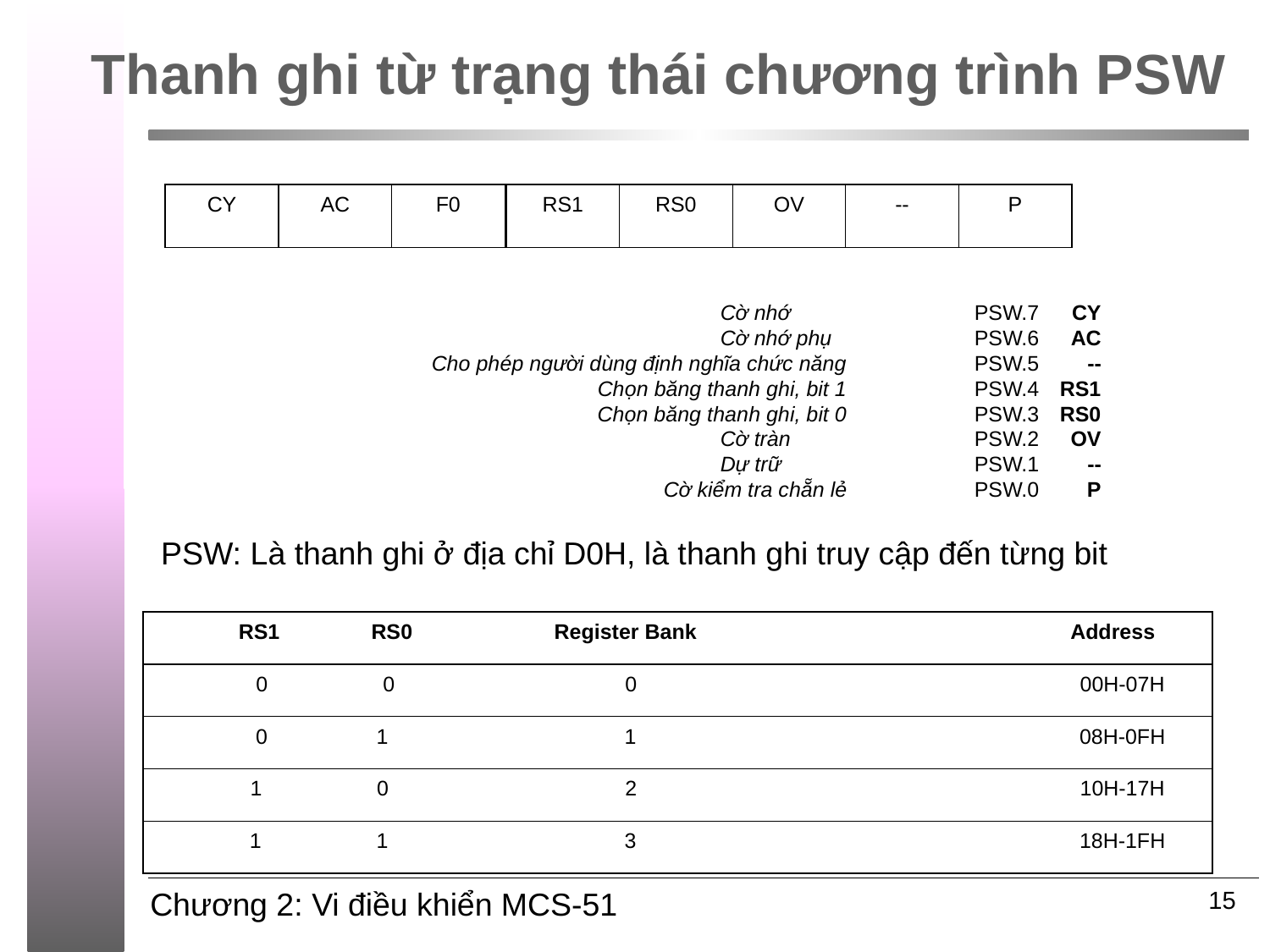

# Thanh ghi từ trạng thái chương trình PSW

CY
AC
F0
RS1
RS0
OV
--
P
CY	PSW.7		Cờ nhớ
AC	PSW.6		Cờ nhớ phụ
--	PSW.5		Cho phép người dùng định nghĩa chức năng
RS1	PSW.4		Chọn băng thanh ghi, bit 1
RS0	PSW.3		 Chọn băng thanh ghi, bit 0
OV	PSW.2		Cờ tràn
--	PSW.1		Dự trữ
P	PSW.0		Cờ kiểm tra chẵn lẻ
              RS1	               RS0                        Register Bank		                          Address
           0        	           0		         0			   	00H-07H
           0        	          1		         1			   	08H-0FH
          1         	          0		         2			   	10H-17H
          1        	          1		         3			   	18H-1FH
PSW: Là thanh ghi ở địa chỉ D0H, là thanh ghi truy cập đến từng bit
15